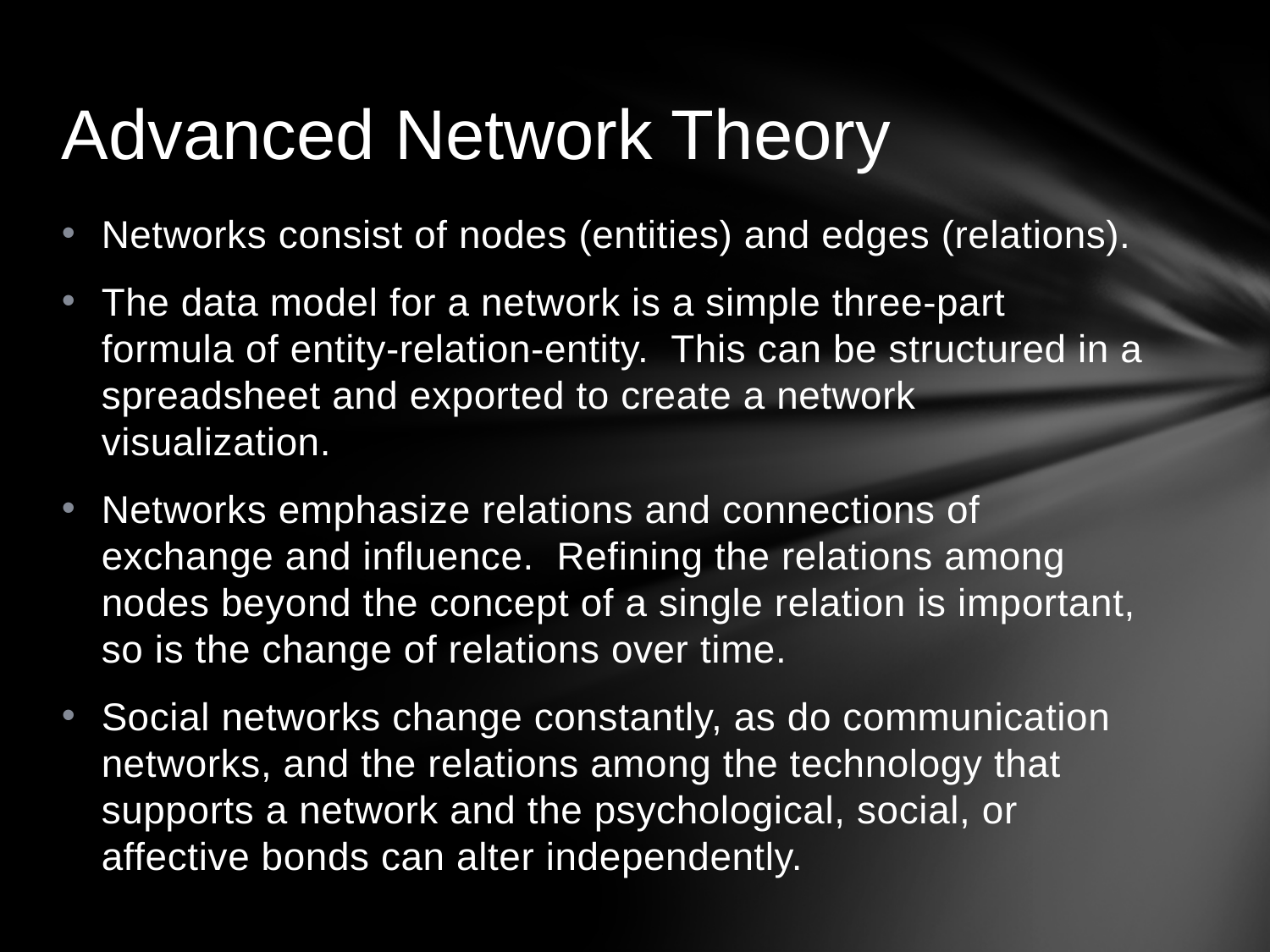

# Advanced Network Theory
Networks consist of nodes (entities) and edges (relations).
The data model for a network is a simple three-part formula of entity-relation-entity.  This can be structured in a spreadsheet and exported to create a network visualization.
Networks emphasize relations and connections of exchange and influence.  Refining the relations among nodes beyond the concept of a single relation is important, so is the change of relations over time.
Social networks change constantly, as do communication networks, and the relations among the technology that supports a network and the psychological, social, or affective bonds can alter independently.